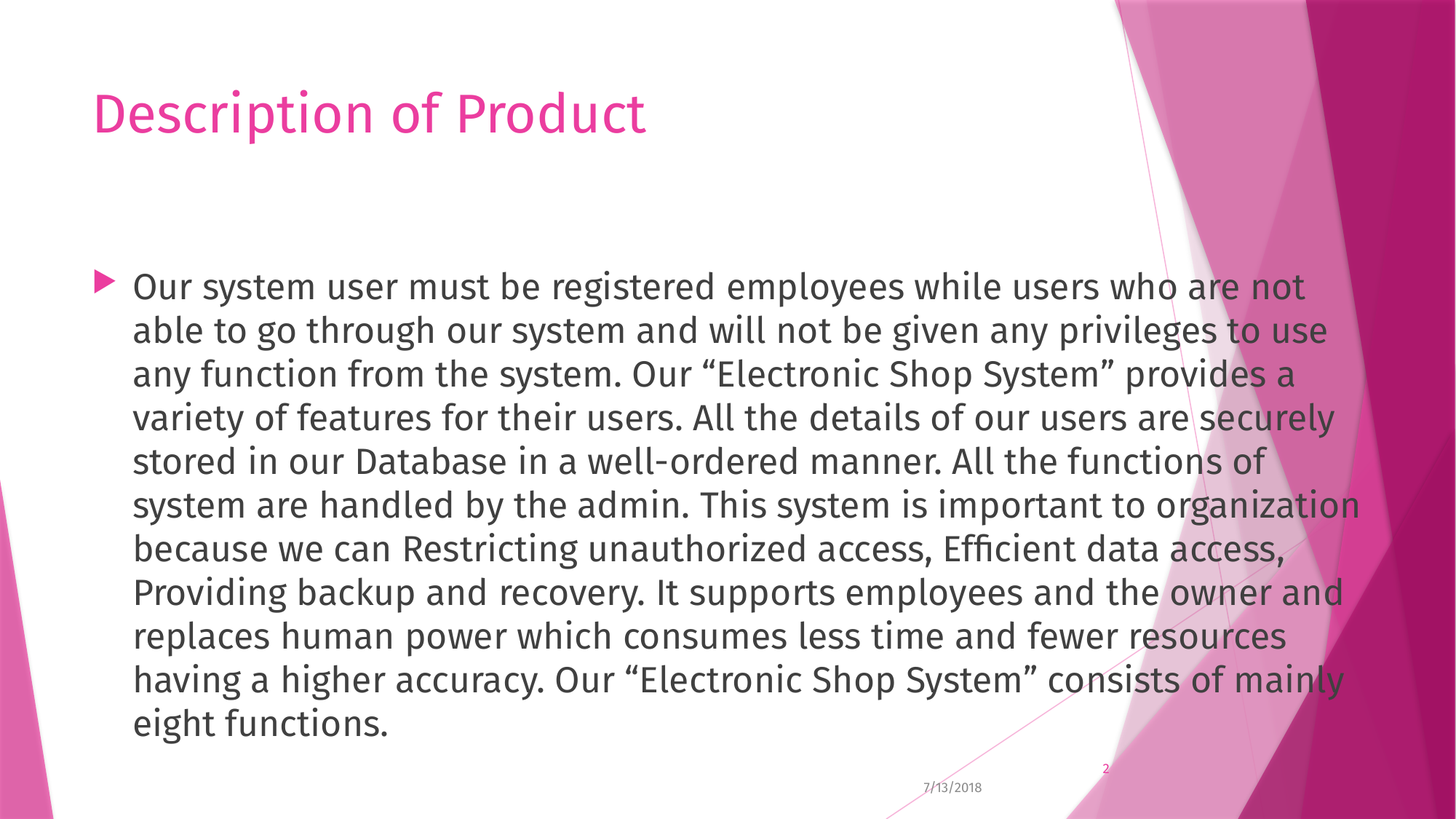

# Description of Product
Our system user must be registered employees while users who are not able to go through our system and will not be given any privileges to use any function from the system. Our “Electronic Shop System” provides a variety of features for their users. All the details of our users are securely stored in our Database in a well-ordered manner. All the functions of system are handled by the admin. This system is important to organization because we can Restricting unauthorized access, Efficient data access, Providing backup and recovery. It supports employees and the owner and replaces human power which consumes less time and fewer resources having a higher accuracy. Our “Electronic Shop System” consists of mainly eight functions.
2
7/13/2018